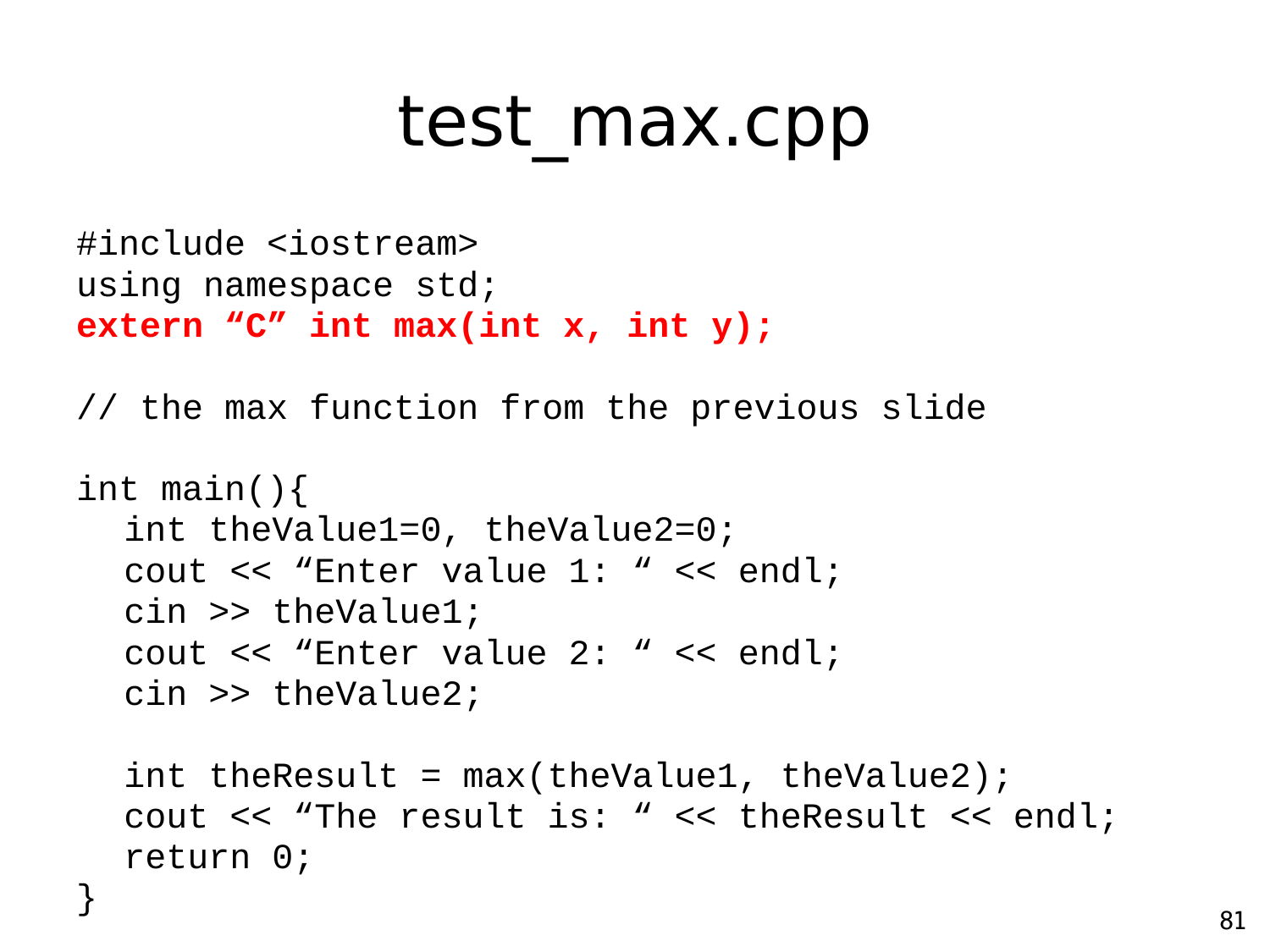

# test_max.cpp
#include <iostream>
using namespace std;
extern “C” int max(int x, int y);

// the max function from the previous slide

int main(){
	int theValue1=0, theValue2=0;
	cout << “Enter value 1: “ << endl;
	cin >> theValue1;
	cout << “Enter value 2: “ << endl;
	cin >> theValue2;

	int theResult = max(theValue1, theValue2);
	cout << “The result is: “ << theResult << endl;
	return 0;
}